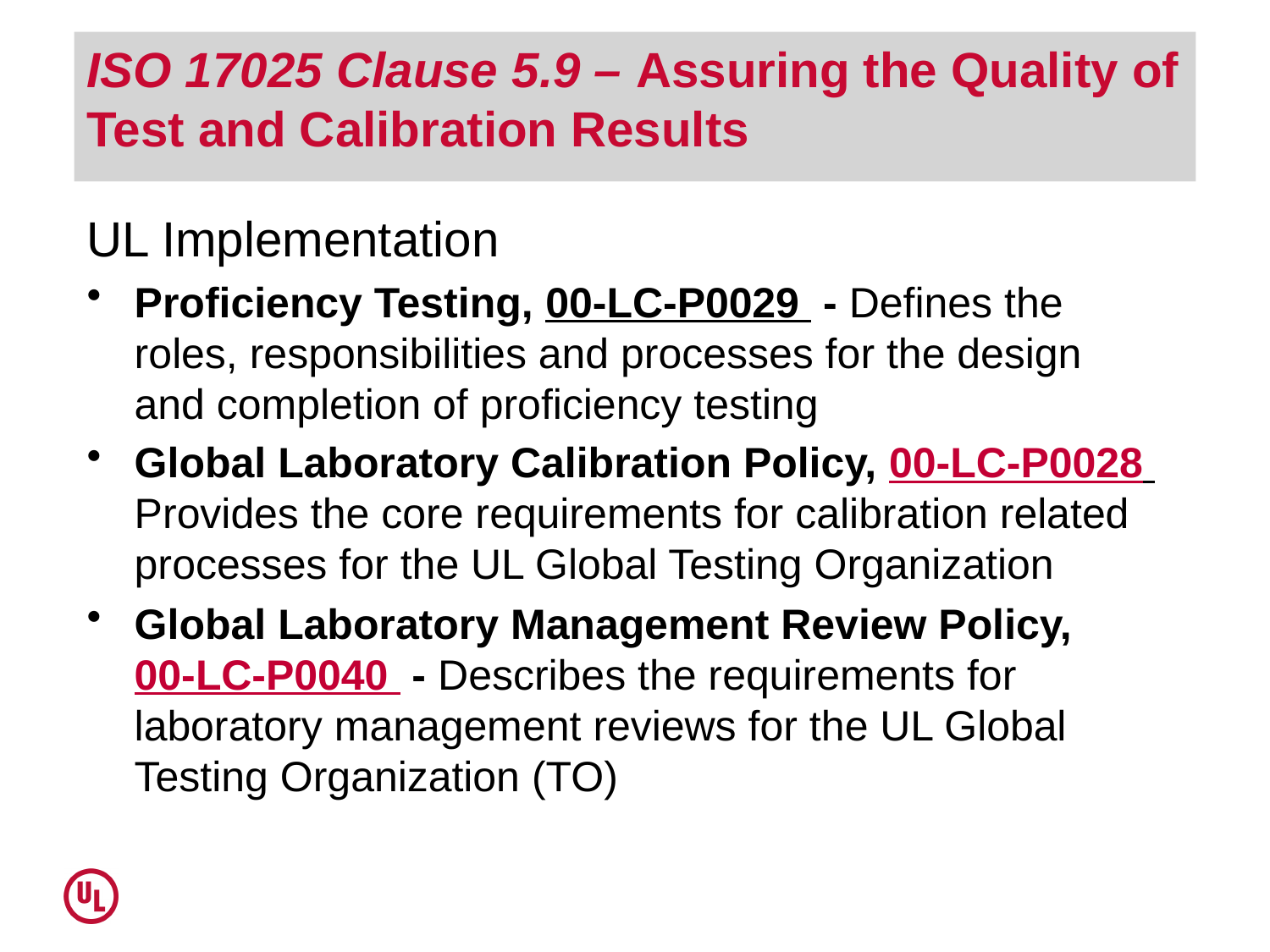

# ISO 17025 Clause 5.9 – Assuring the Quality of Test and Calibration Results
UL Implementation
Proficiency Testing, 00-LC-P0029  - Defines the roles, responsibilities and processes for the design and completion of proficiency testing
Global Laboratory Calibration Policy, 00-LC-P0028  Provides the core requirements for calibration related processes for the UL Global Testing Organization
Global Laboratory Management Review Policy, 00-LC-P0040  - Describes the requirements for laboratory management reviews for the UL Global Testing Organization (TO)